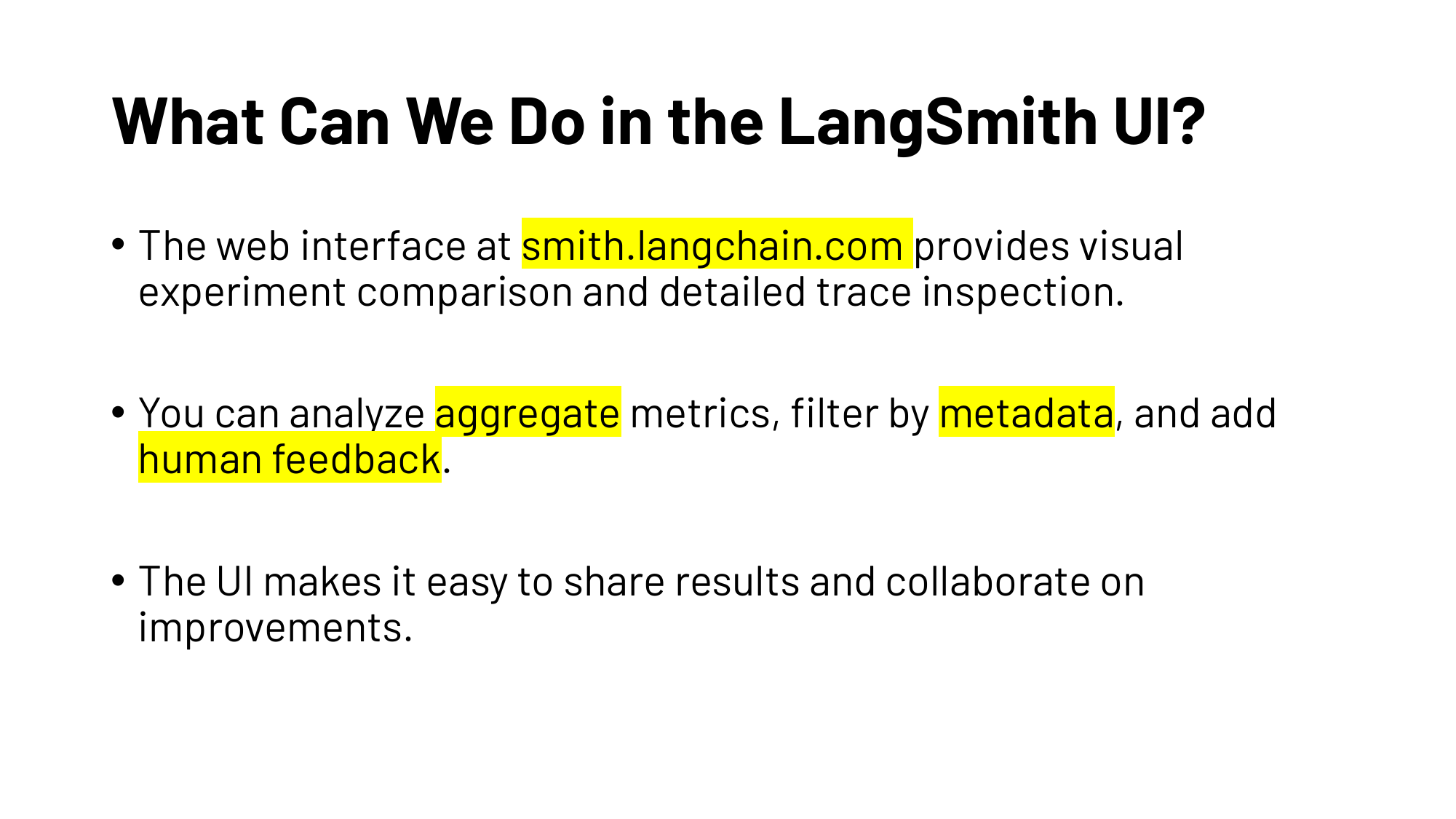

# What Can We Do in the LangSmith UI?
The web interface at smith.langchain.com provides visual experiment comparison and detailed trace inspection.

You can analyze aggregate metrics, filter by metadata, and add human feedback.

The UI makes it easy to share results and collaborate on improvements.